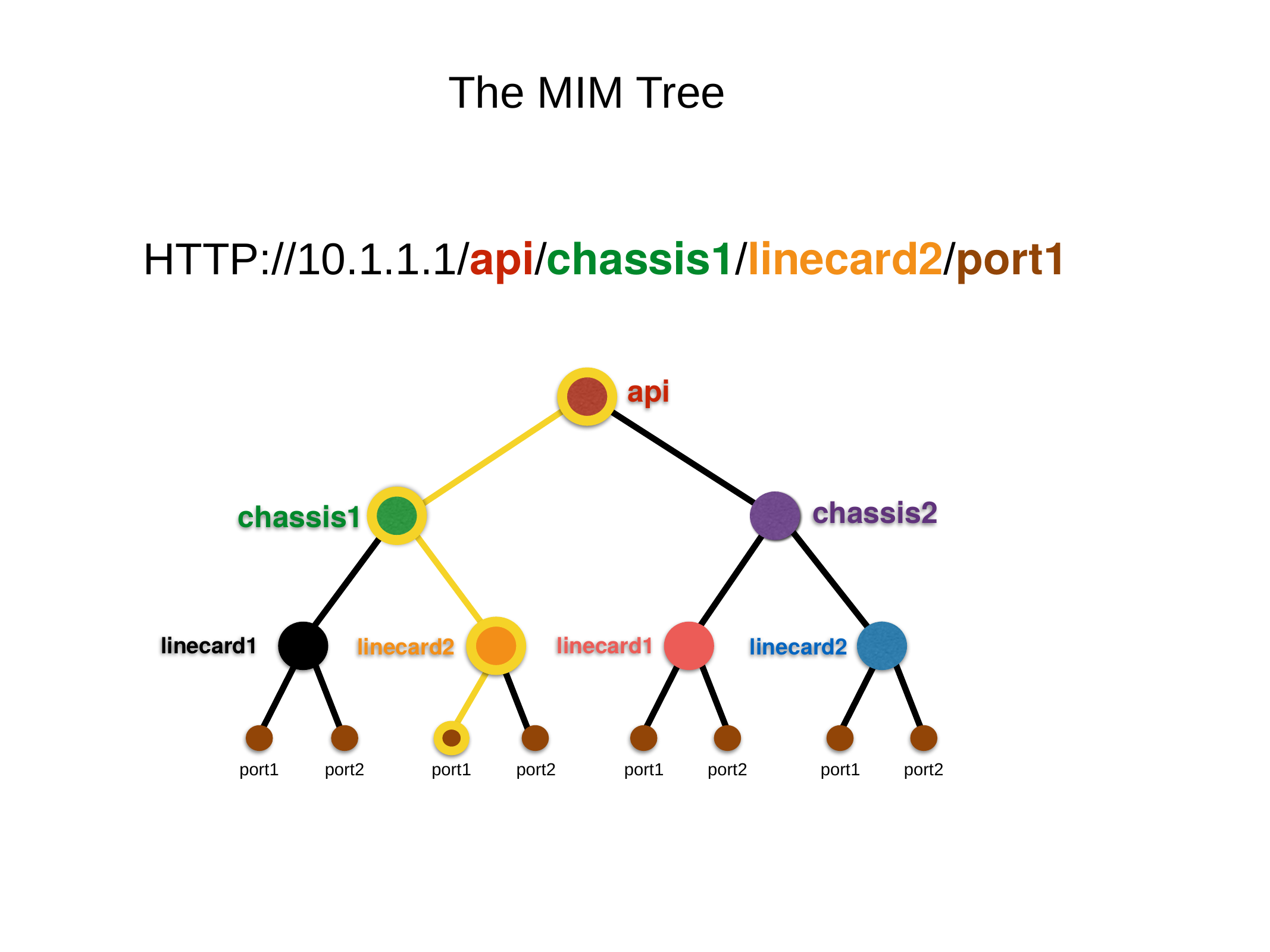

The MIM Tree
HTTP://10.1.1.1/api/chassis1/linecard2/port1
api

chassis2

chassis1

linecard1
linecard1
linecard2
linecard2

port1
port2
port1
port2
port1
port2
port1
port2